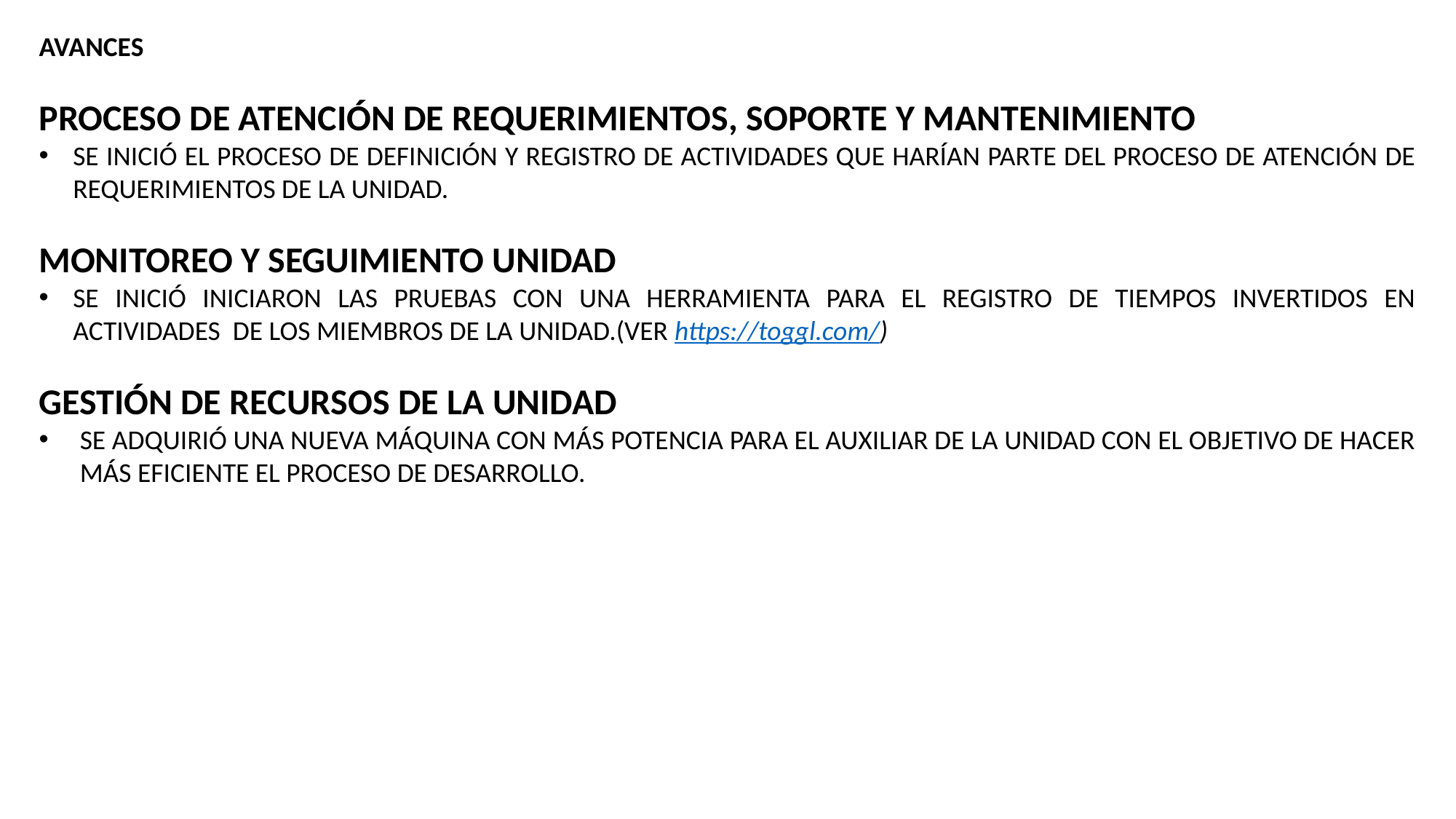

AVANCES

PROCESO DE ATENCIÓN DE REQUERIMIENTOS, SOPORTE Y MANTENIMIENTO
SE INICIÓ EL PROCESO DE DEFINICIÓN Y REGISTRO DE ACTIVIDADES QUE HARÍAN PARTE DEL PROCESO DE ATENCIÓN DE REQUERIMIENTOS DE LA UNIDAD.

MONITOREO Y SEGUIMIENTO UNIDAD
SE INICIÓ INICIARON LAS PRUEBAS CON UNA HERRAMIENTA PARA EL REGISTRO DE TIEMPOS INVERTIDOS EN ACTIVIDADES  DE LOS MIEMBROS DE LA UNIDAD.(VER https://toggl.com/)

GESTIÓN DE RECURSOS DE LA UNIDAD
SE ADQUIRIÓ UNA NUEVA MÁQUINA CON MÁS POTENCIA PARA EL AUXILIAR DE LA UNIDAD CON EL OBJETIVO DE HACER MÁS EFICIENTE EL PROCESO DE DESARROLLO.